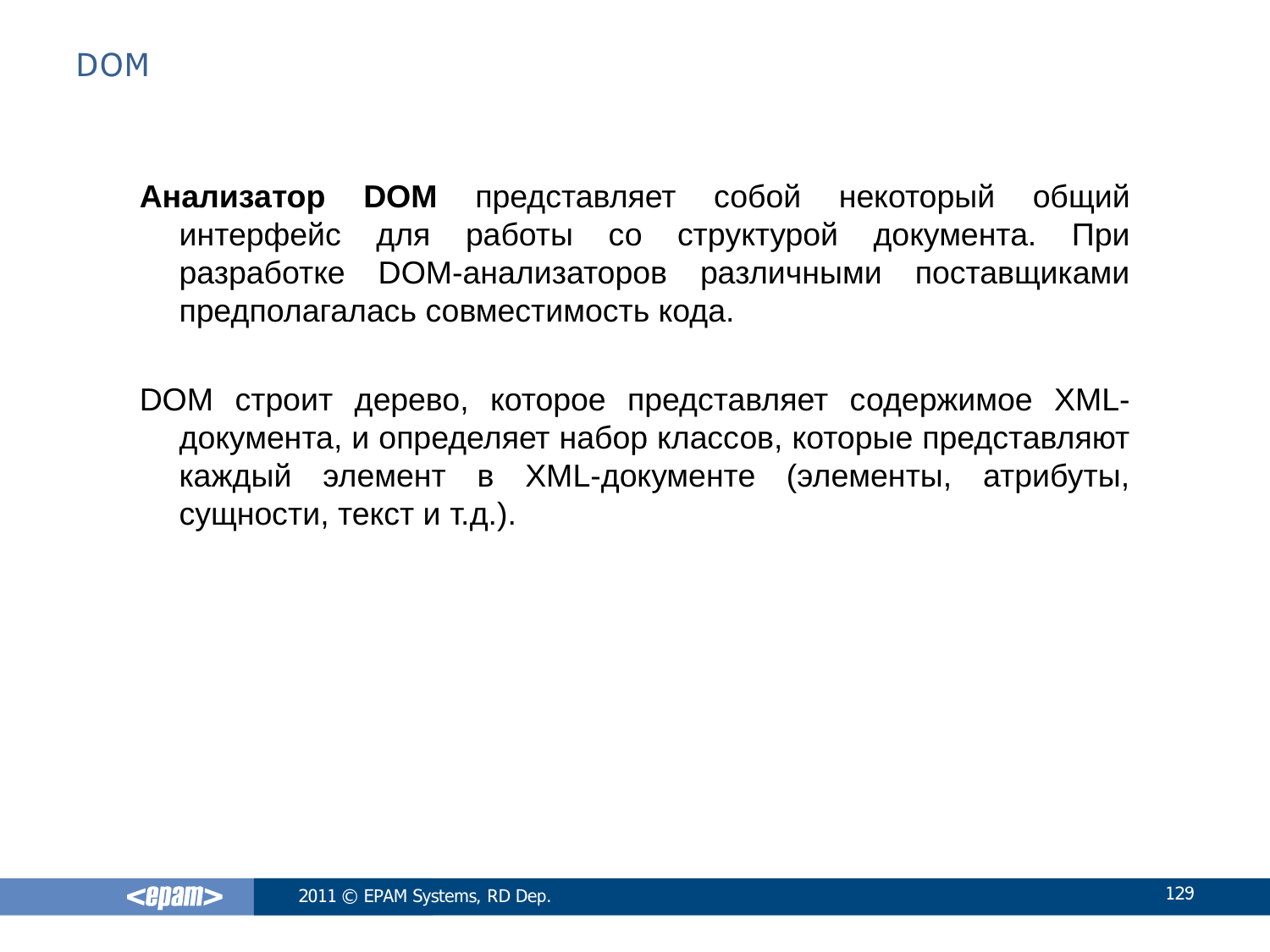

# DOM
Анализатор DOM представляет собой некоторый общий интерфейс для работы со структурой документа. При разработке DOM-анализаторов различными поставщиками предполагалась совместимость кода.

DOM строит дерево, которое представляет содержимое XML-документа, и определяет набор классов, которые представляют каждый элемент в XML-документе (элементы, атрибуты, сущности, текст и т.д.).

129
2011 © EPAM Systems, RD Dep.